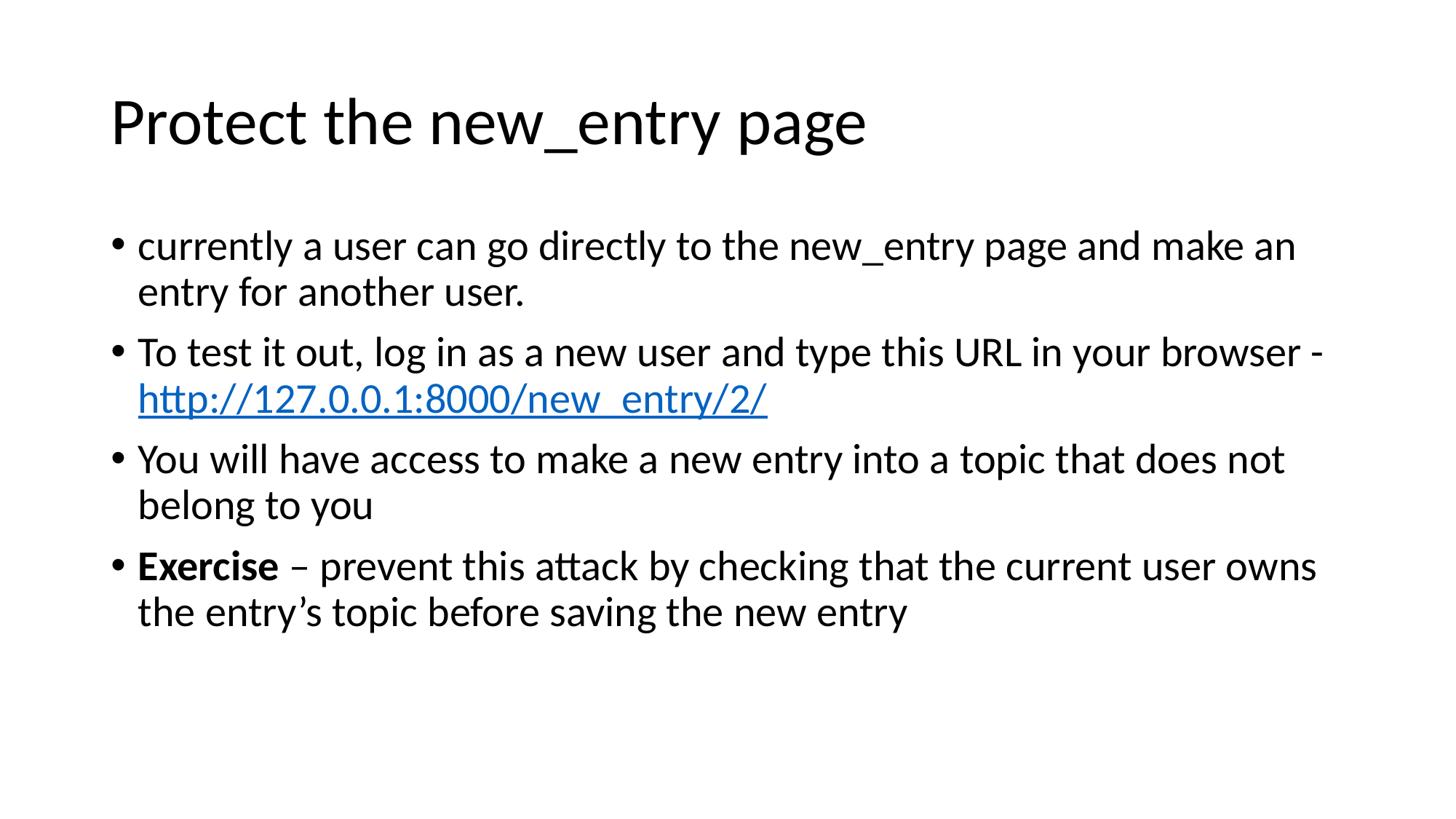

# Protect the new_entry page
currently a user can go directly to the new_entry page and make an entry for another user.
To test it out, log in as a new user and type this URL in your browser - http://127.0.0.1:8000/new_entry/2/
You will have access to make a new entry into a topic that does not belong to you
Exercise – prevent this attack by checking that the current user owns the entry’s topic before saving the new entry